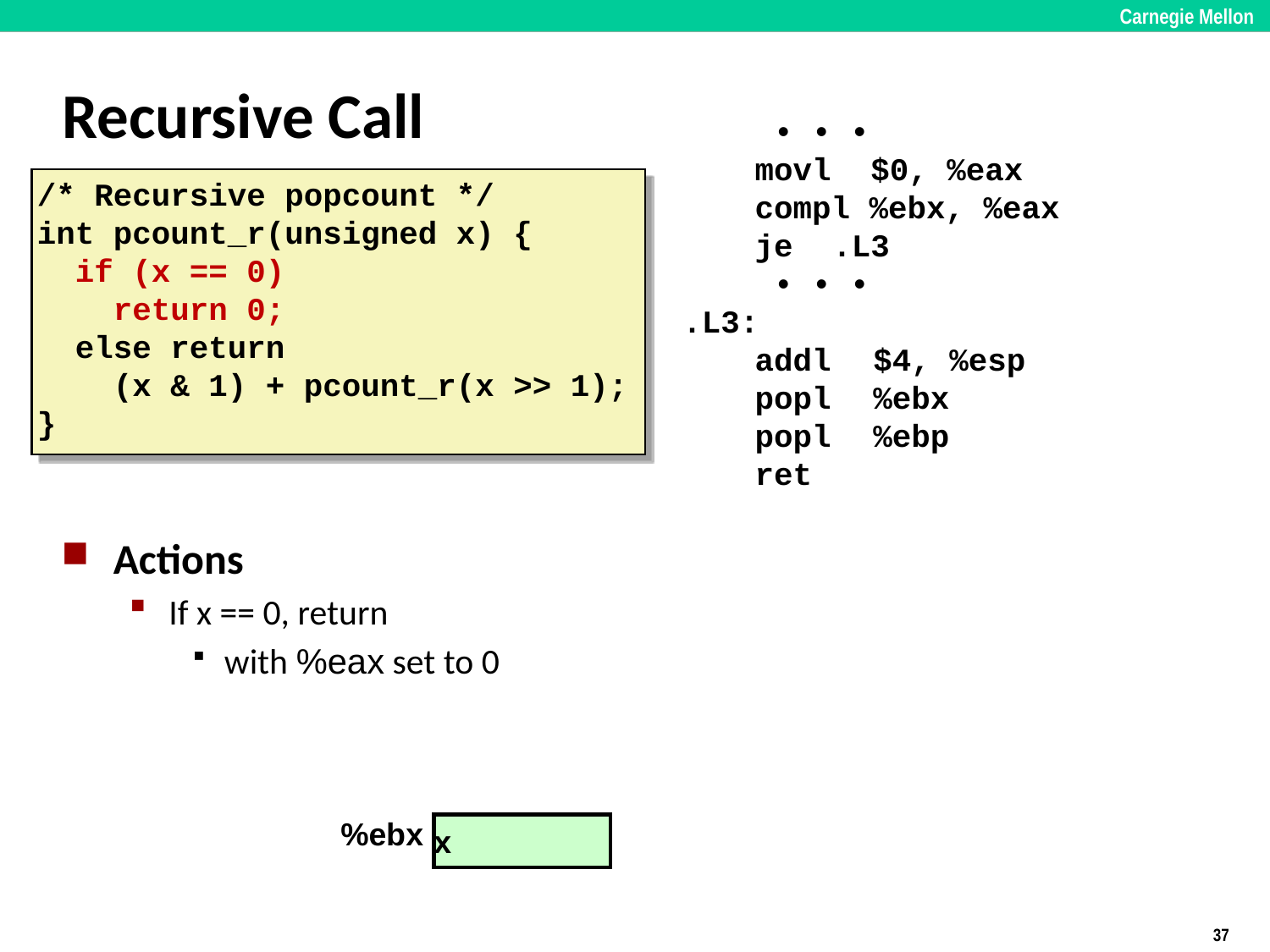

Carnegie Mellon
# Recursive Call
	 • • •
	movl	  $0, %eax
	compl %ebx, %eax
	je	.L3
	 • • •
.L3:
	addl		$4, %esp
	popl		%ebx
	popl		%ebp
	ret

/* Recursive popcount */
int pcount_r(unsigned x) {
  if (x == 0)
    return 0;
  else return
    (x & 1) + pcount_r(x >> 1);
}

Actions
If x == 0, return
with %eax set to 0
%ebx
x